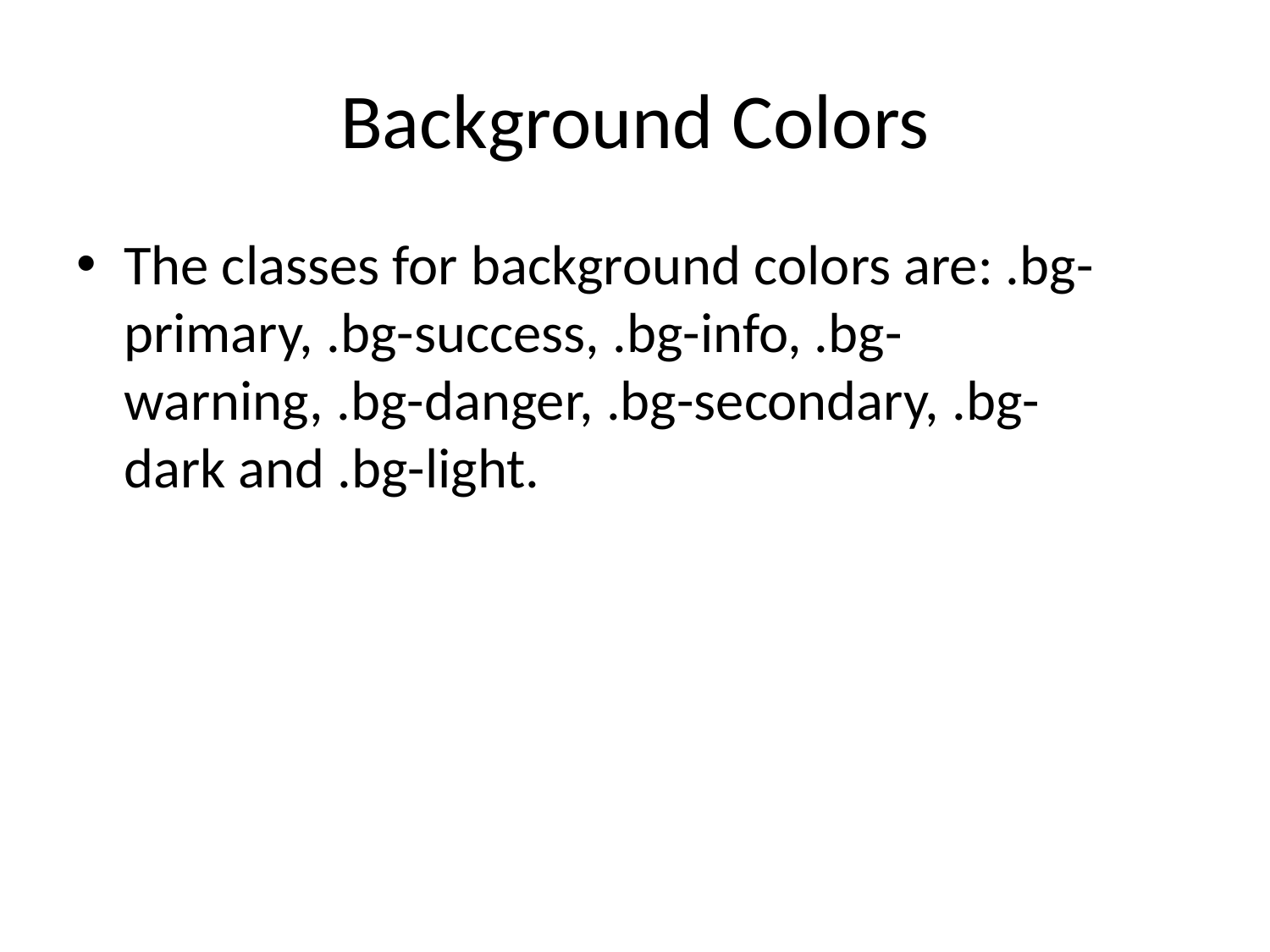

# Background Colors
The classes for background colors are: .bg-primary, .bg-success, .bg-info, .bg-warning, .bg-danger, .bg-secondary, .bg-dark and .bg-light.